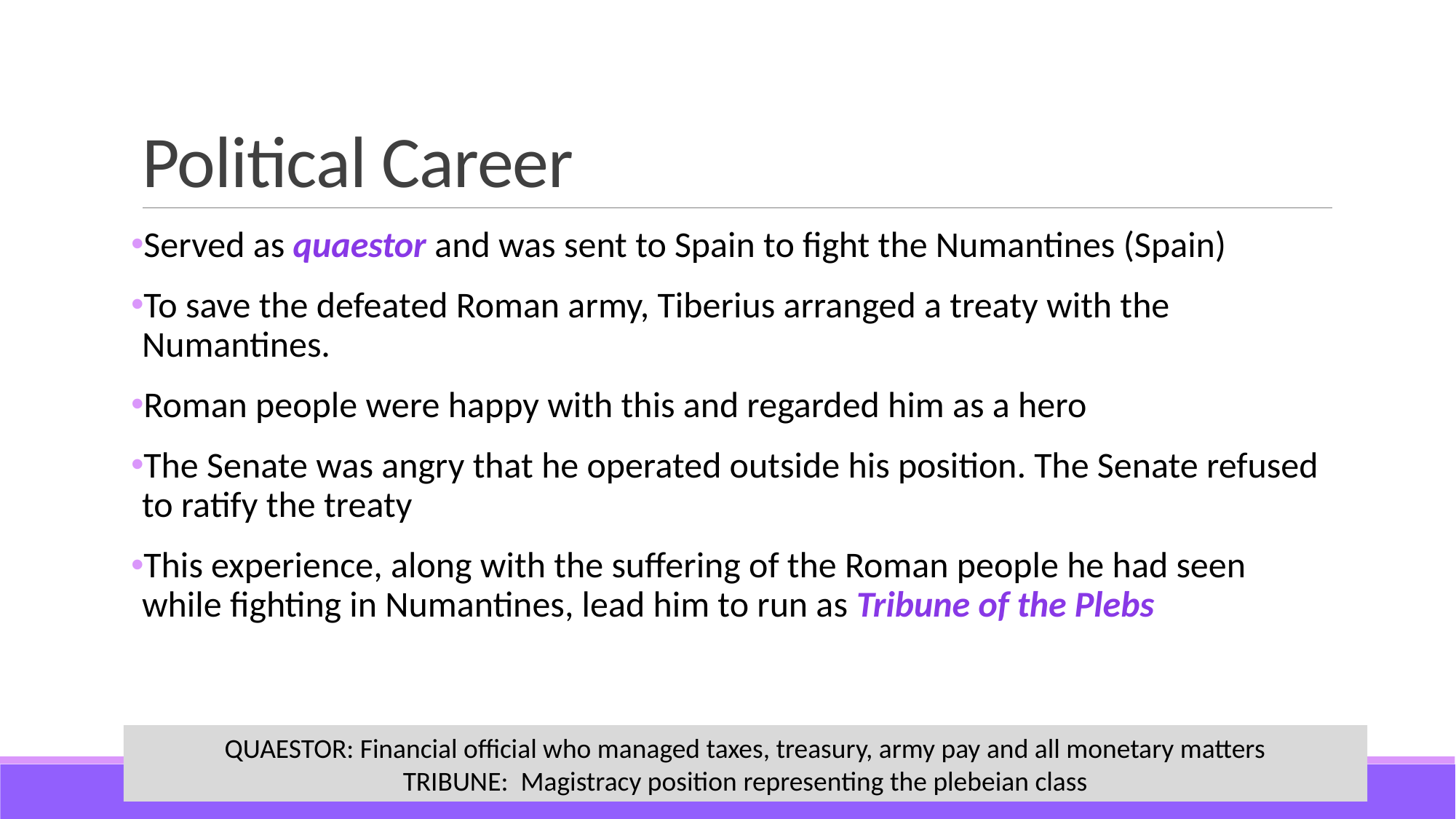

# Political Career
Served as quaestor and was sent to Spain to fight the Numantines (Spain)
To save the defeated Roman army, Tiberius arranged a treaty with the Numantines.
Roman people were happy with this and regarded him as a hero
The Senate was angry that he operated outside his position. The Senate refused to ratify the treaty
This experience, along with the suffering of the Roman people he had seen while fighting in Numantines, lead him to run as Tribune of the Plebs
QUAESTOR: Financial official who managed taxes, treasury, army pay and all monetary matters
TRIBUNE:  Magistracy position representing the plebeian class